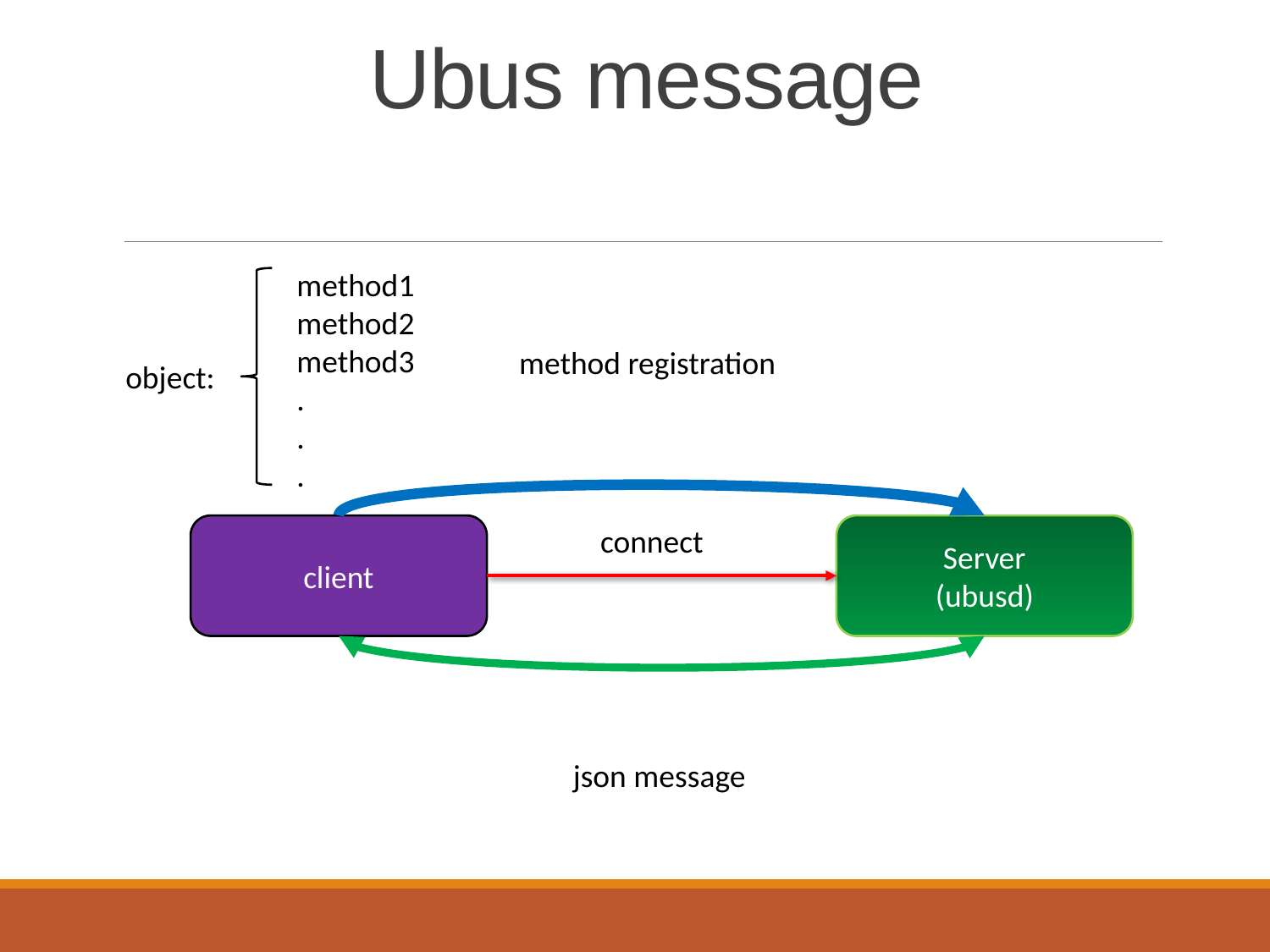

# Ubus message
method1
method2
method3
.
.
.

method registration
object:
client
connect
Server
(ubusd)
json message